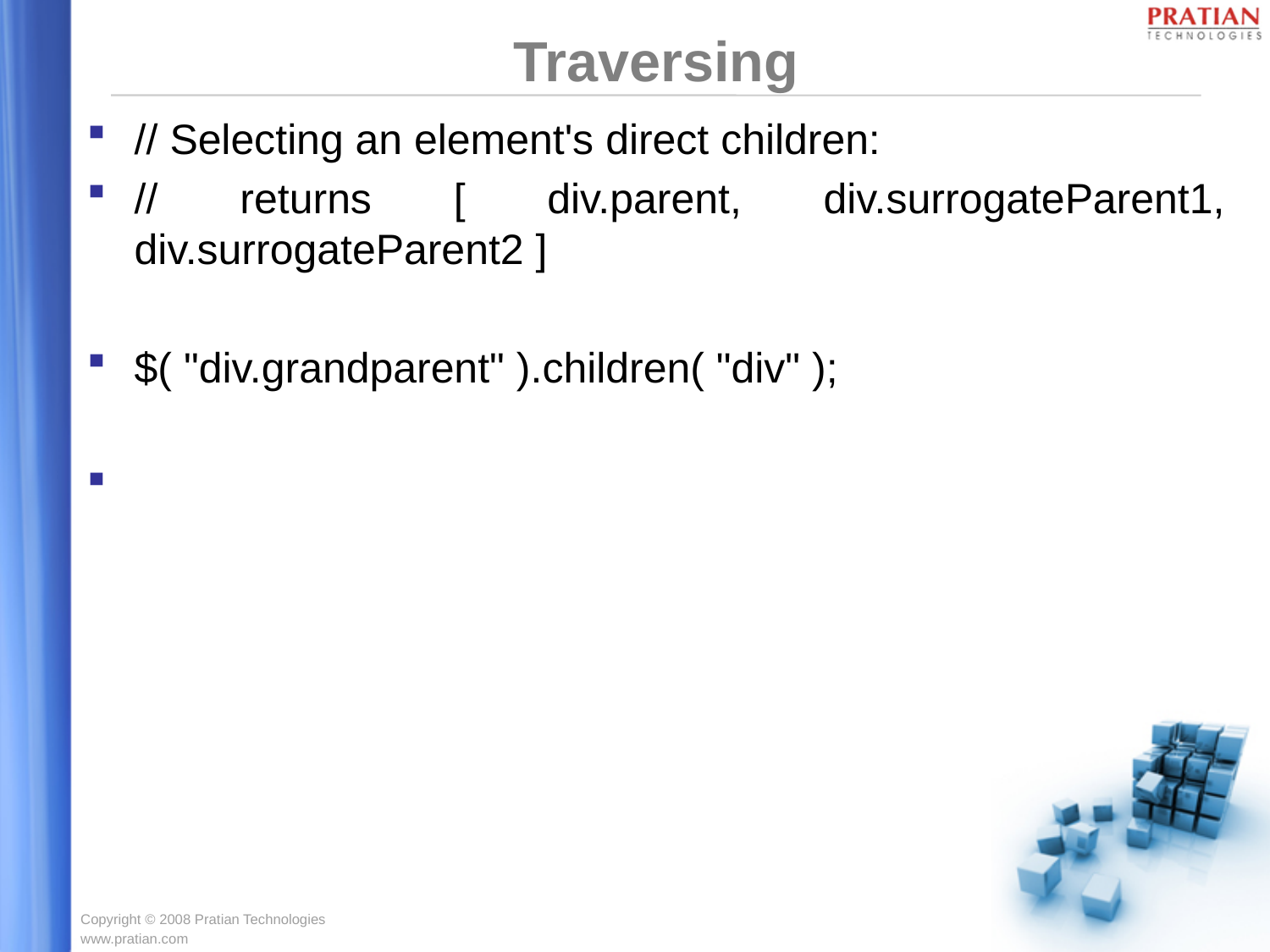

# Traversing
// Selecting an element's direct children:
// returns [ div.parent, div.surrogateParent1, div.surrogateParent2 ]

$( "div.grandparent" ).children( "div" );